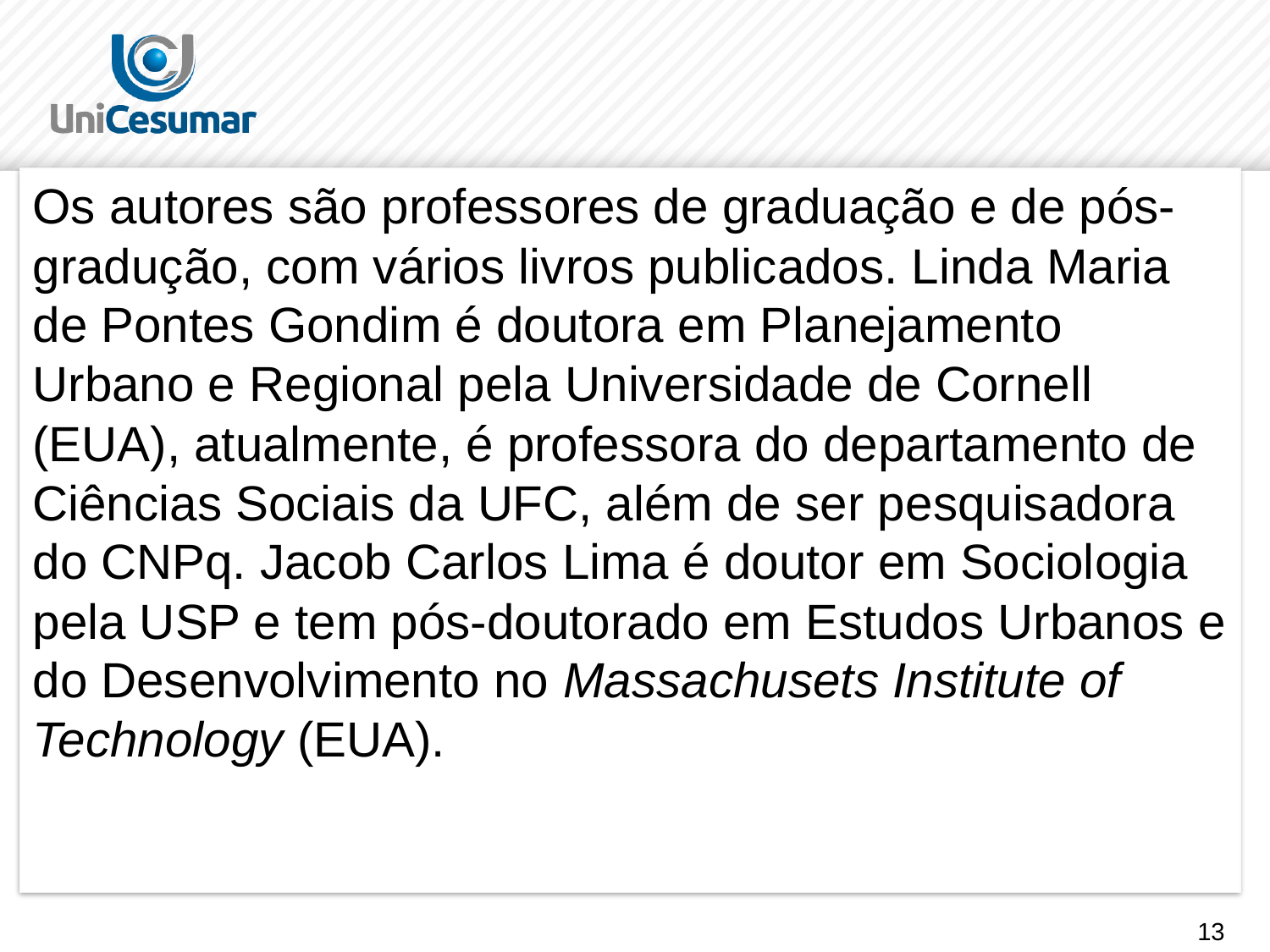

Os autores são professores de graduação e de pós-gradução, com vários livros publicados. Linda Maria de Pontes Gondim é doutora em Planejamento Urbano e Regional pela Universidade de Cornell (EUA), atualmente, é professora do departamento de Ciências Sociais da UFC, além de ser pesquisadora do CNPq. Jacob Carlos Lima é doutor em Sociologia pela USP e tem pós-doutorado em Estudos Urbanos e do Desenvolvimento no Massachusets Institute of Technology (EUA).